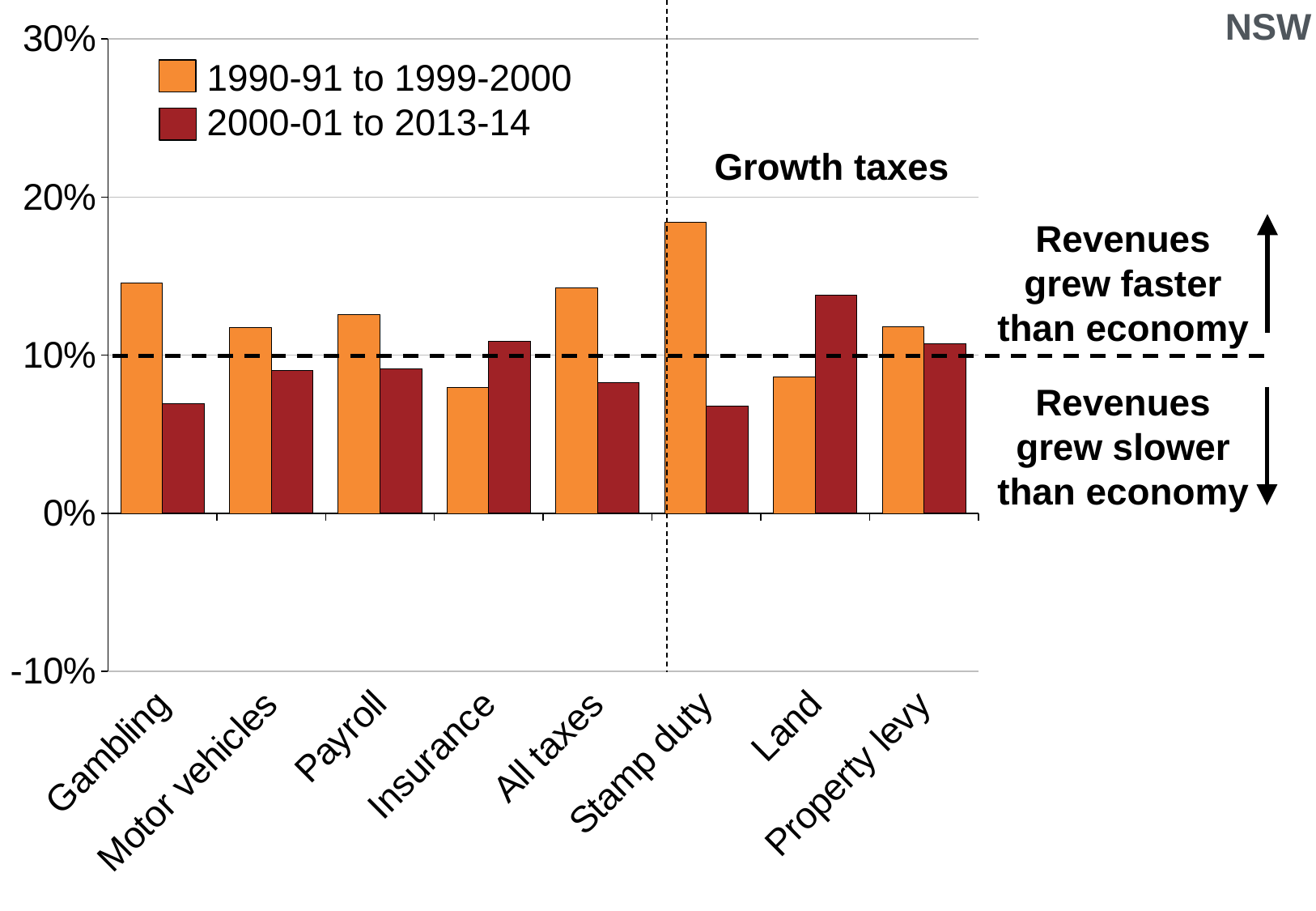

### Chart

| Category | 1991-2000 | 2001-2014 |
|---|---|---|
| Gambling | 0.1456699076319604 | 0.06921749349867241 |
| Motor vehicles | 0.1178165541394215 | 0.09025922831678707 |
| Payroll | 0.12565962442302406 | 0.09162331445322965 |
| Insurance | 0.0797802172416993 | 0.10903558431847497 |
| All taxes | 0.1426937229087683 | 0.0826447210248157 |
| Stamp duty | 0.184116116797346 | 0.0678638132453691 |
| Land | 0.08615491961387761 | 0.13774966827332386 |
| Property levy | 0.11801034239910761 | 0.1072688944072475 |
NSW

1990-91 to 1999-2000
2000-01 to 2013-14

Growth taxes
Revenues grew faster than economy
Revenues grew slower than economy